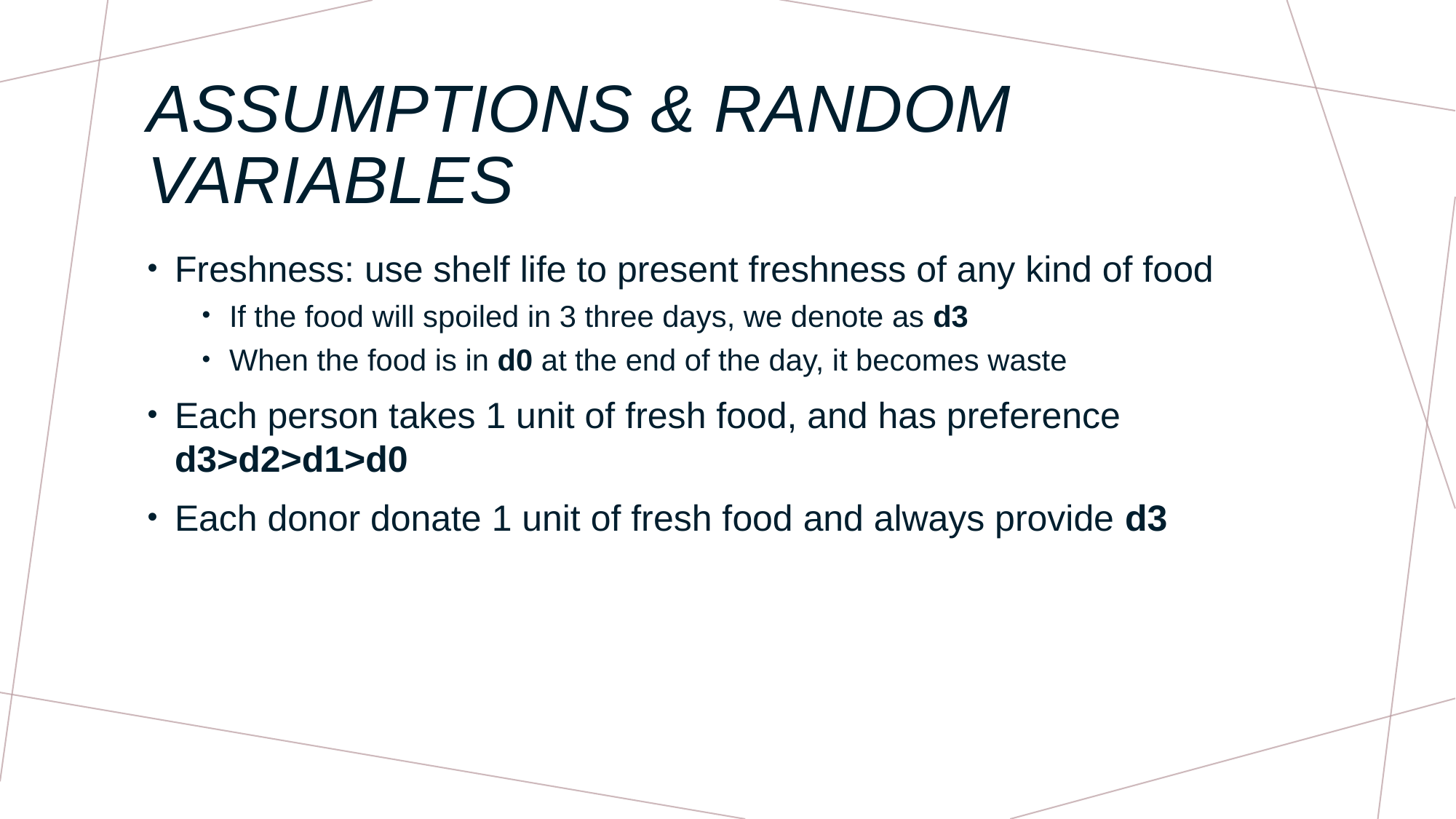

# Assumptions & Random variables
Freshness: use shelf life to present freshness of any kind of food
If the food will spoiled in 3 three days, we denote as d3
When the food is in d0 at the end of the day, it becomes waste
Each person takes 1 unit of fresh food, and has preference d3>d2>d1>d0
Each donor donate 1 unit of fresh food and always provide d3